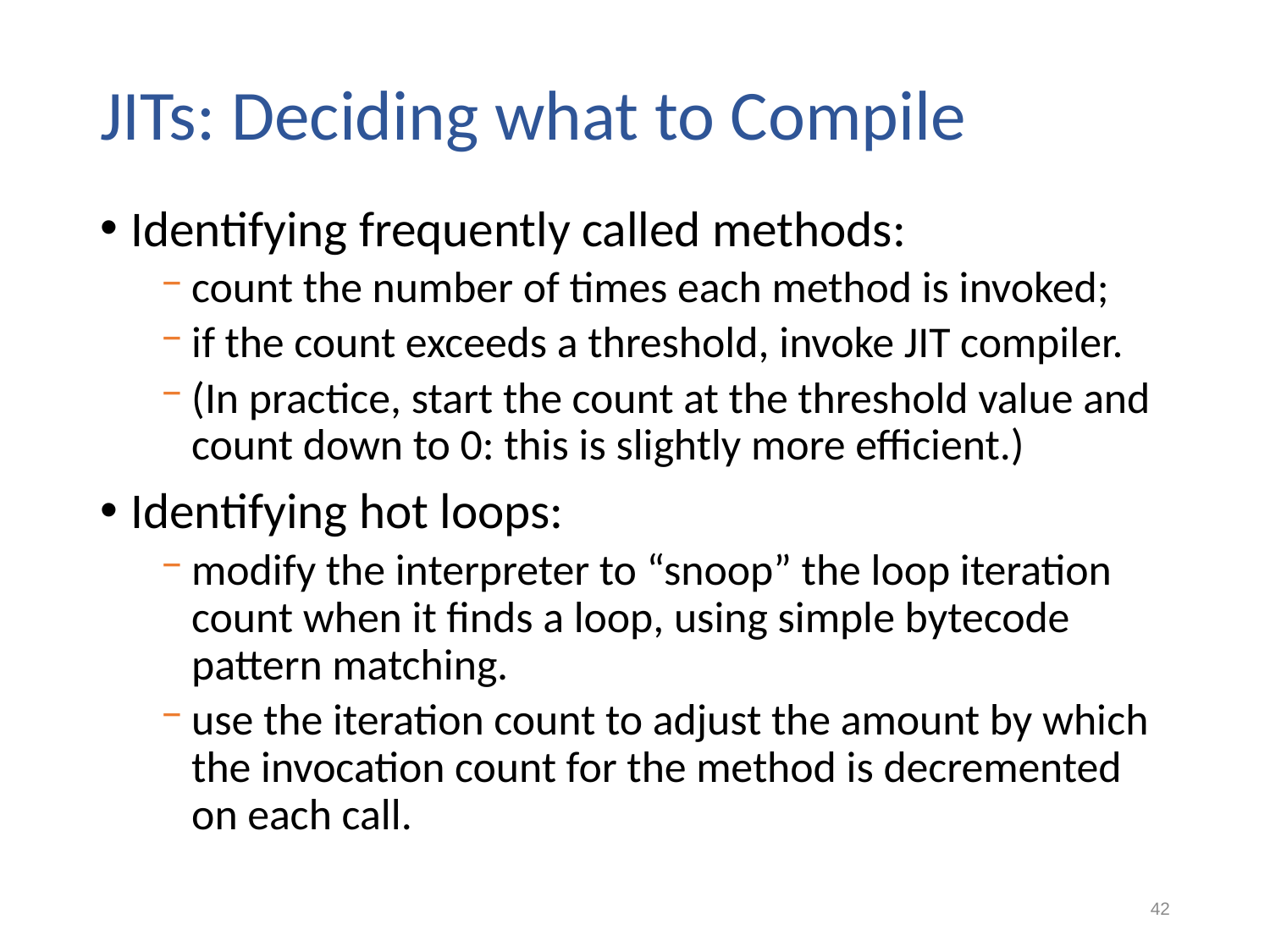

# JITs: Deciding what to Compile
Identifying frequently called methods:
count the number of times each method is invoked;
if the count exceeds a threshold, invoke JIT compiler.
(In practice, start the count at the threshold value and count down to 0: this is slightly more efficient.)
Identifying hot loops:
modify the interpreter to “snoop” the loop iteration count when it finds a loop, using simple bytecode pattern matching.
use the iteration count to adjust the amount by which the invocation count for the method is decremented on each call.
42